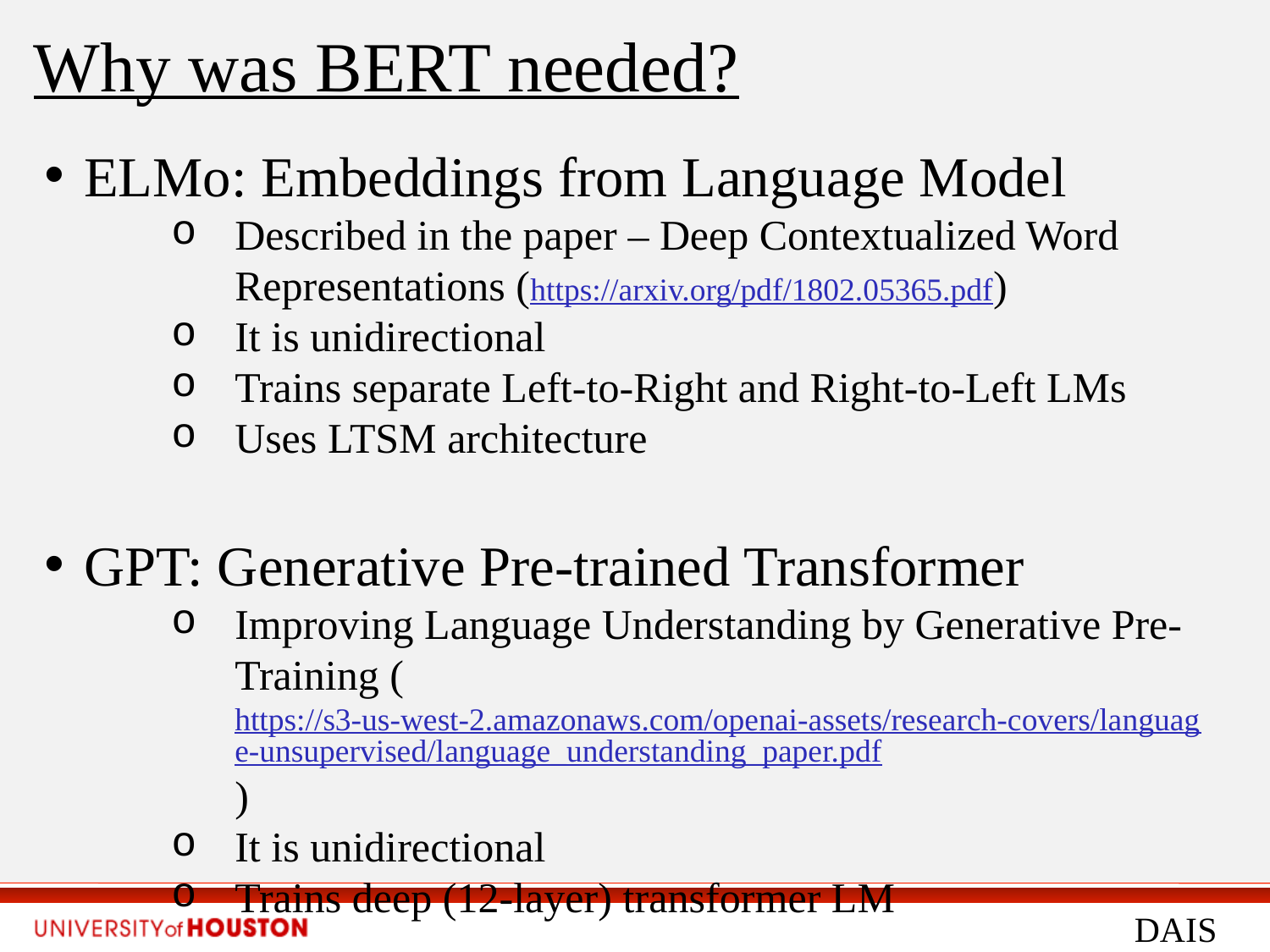

Why was BERT needed?
ELMo: Embeddings from Language Model
Described in the paper – Deep Contextualized Word Representations (https://arxiv.org/pdf/1802.05365.pdf)
It is unidirectional
Trains separate Left-to-Right and Right-to-Left LMs
Uses LTSM architecture

GPT: Generative Pre-trained Transformer
Improving Language Understanding by Generative Pre-Training (https://s3-us-west-2.amazonaws.com/openai-assets/research-covers/language-unsupervised/language_understanding_paper.pdf)
It is unidirectional
Trains deep (12-layer) transformer LM
DAIS